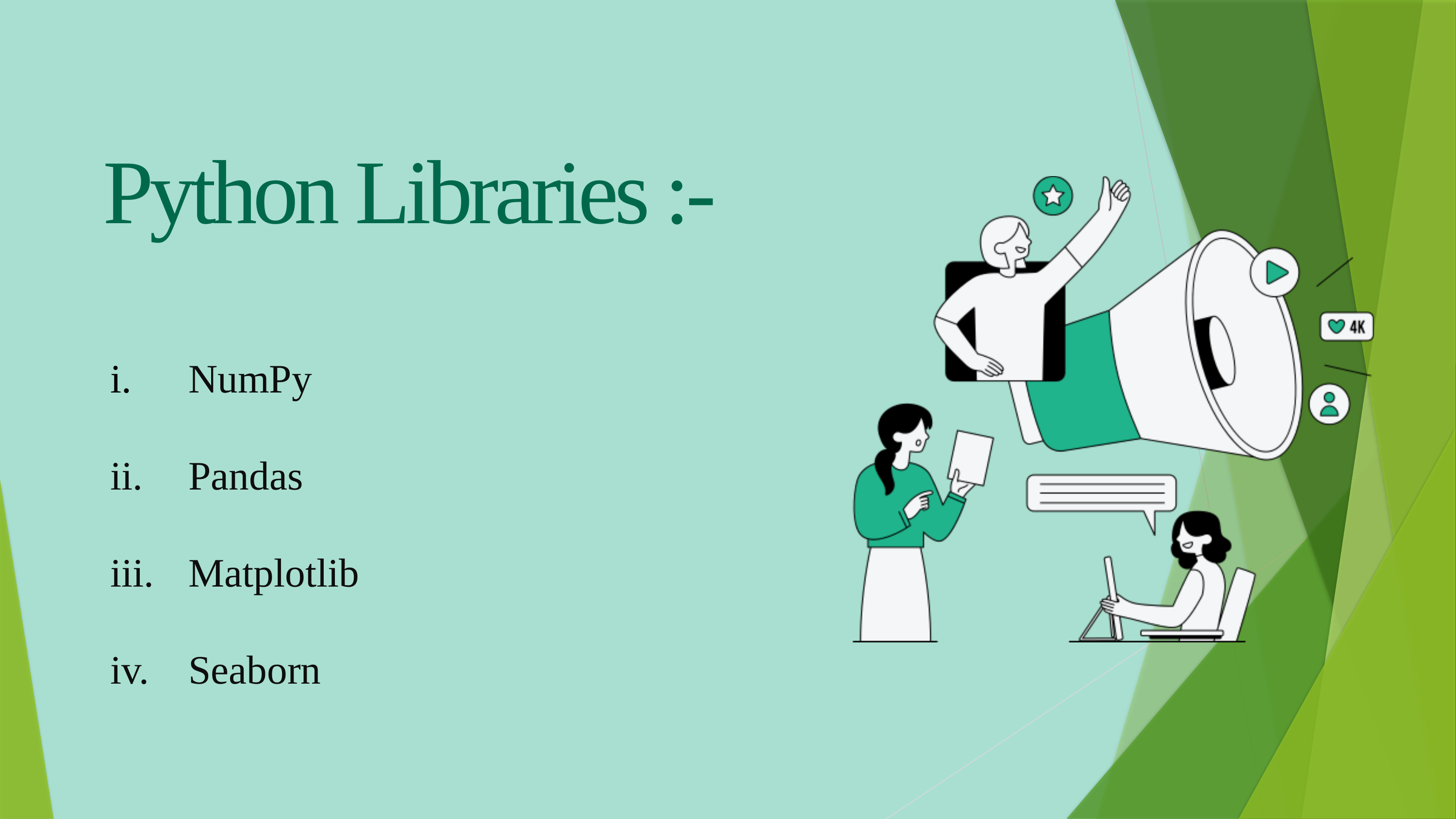

Python Libraries :-

 NumPy
 Pandas
 Matplotlib
 Seaborn